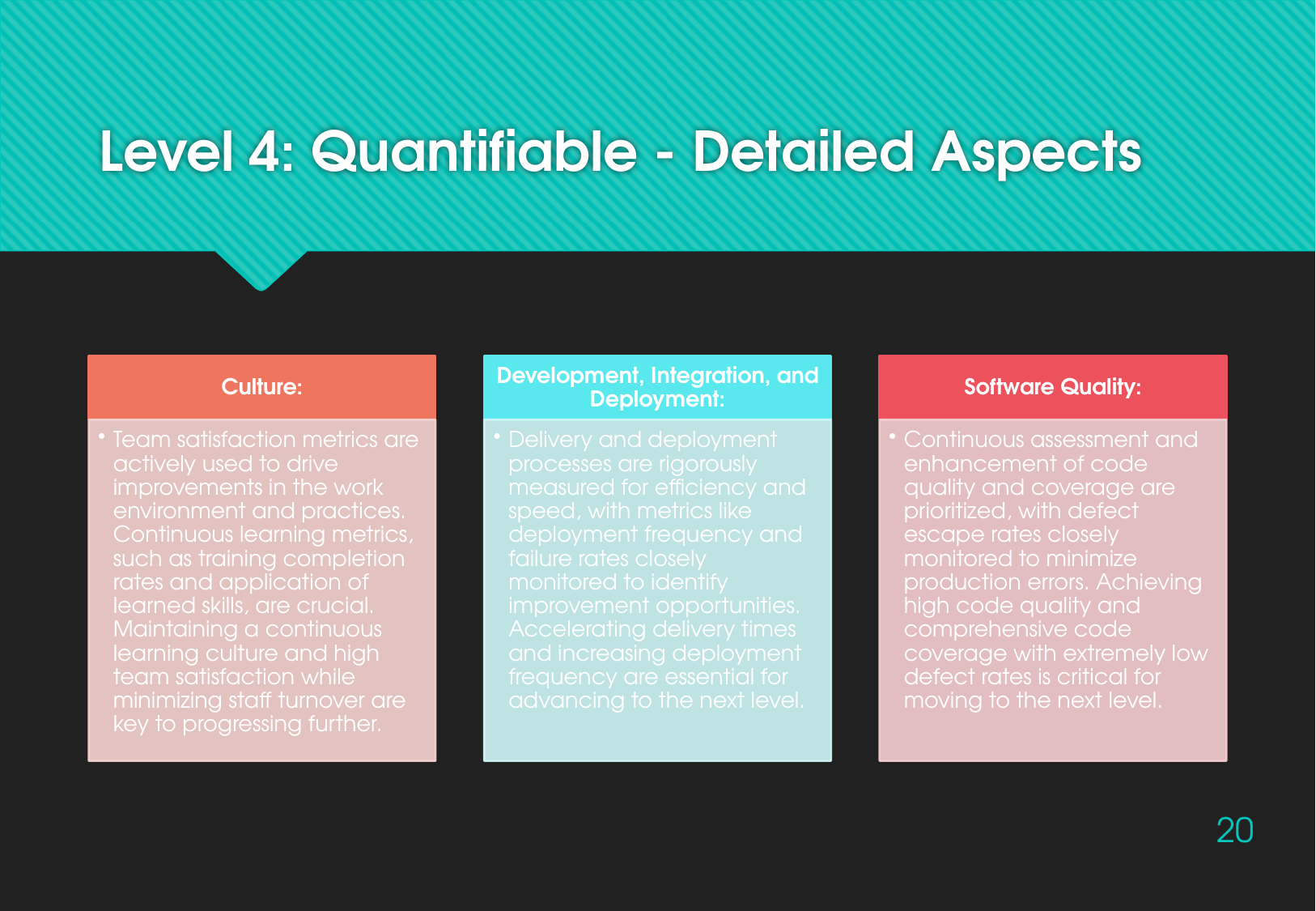

# Level 4: Quantifiable - Detailed Aspects
Culture:
Team satisfaction metrics are actively used to drive improvements in the work environment and practices. Continuous learning metrics, such as training completion rates and application of learned skills, are crucial. Maintaining a continuous learning culture and high team satisfaction while minimizing staff turnover are key to progressing further.
Development, Integration, and Deployment:
Delivery and deployment processes are rigorously measured for efficiency and speed, with metrics like deployment frequency and failure rates closely monitored to identify improvement opportunities. Accelerating delivery times and increasing deployment frequency are essential for advancing to the next level.
Software Quality:
Continuous assessment and enhancement of code quality and coverage are prioritized, with defect escape rates closely monitored to minimize production errors. Achieving high code quality and comprehensive code coverage with extremely low defect rates is critical for moving to the next level.
20